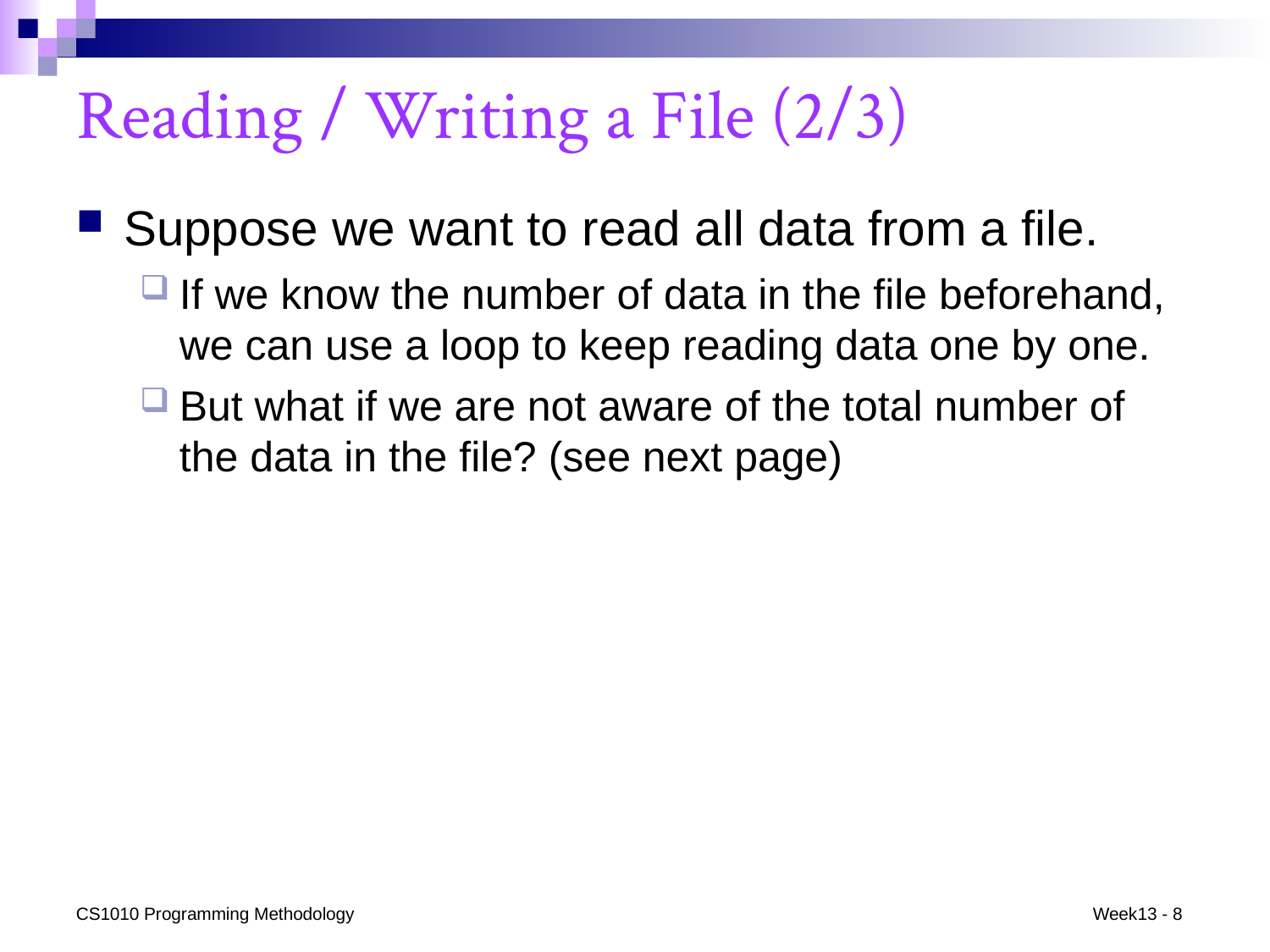

# Reading / Writing a File (2/3)
Suppose we want to read all data from a file.
If we know the number of data in the file beforehand, we can use a loop to keep reading data one by one.
But what if we are not aware of the total number of the data in the file? (see next page)
CS1010 Programming Methodology
Week13 - 8